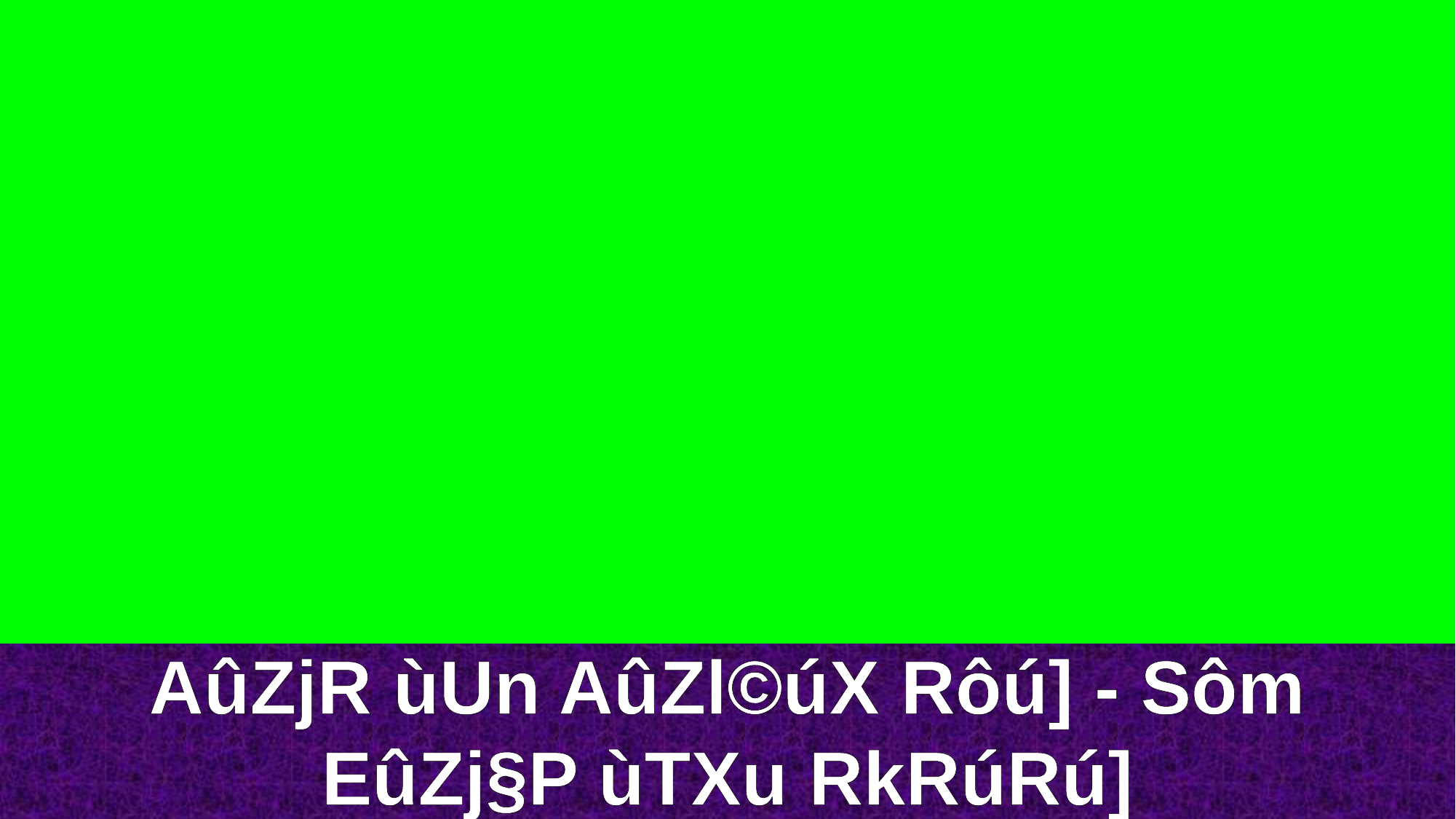

AûZjR ùUn AûZl©úX Rôú] - Sôm
EûZj§P ùTXu RkRúRú]